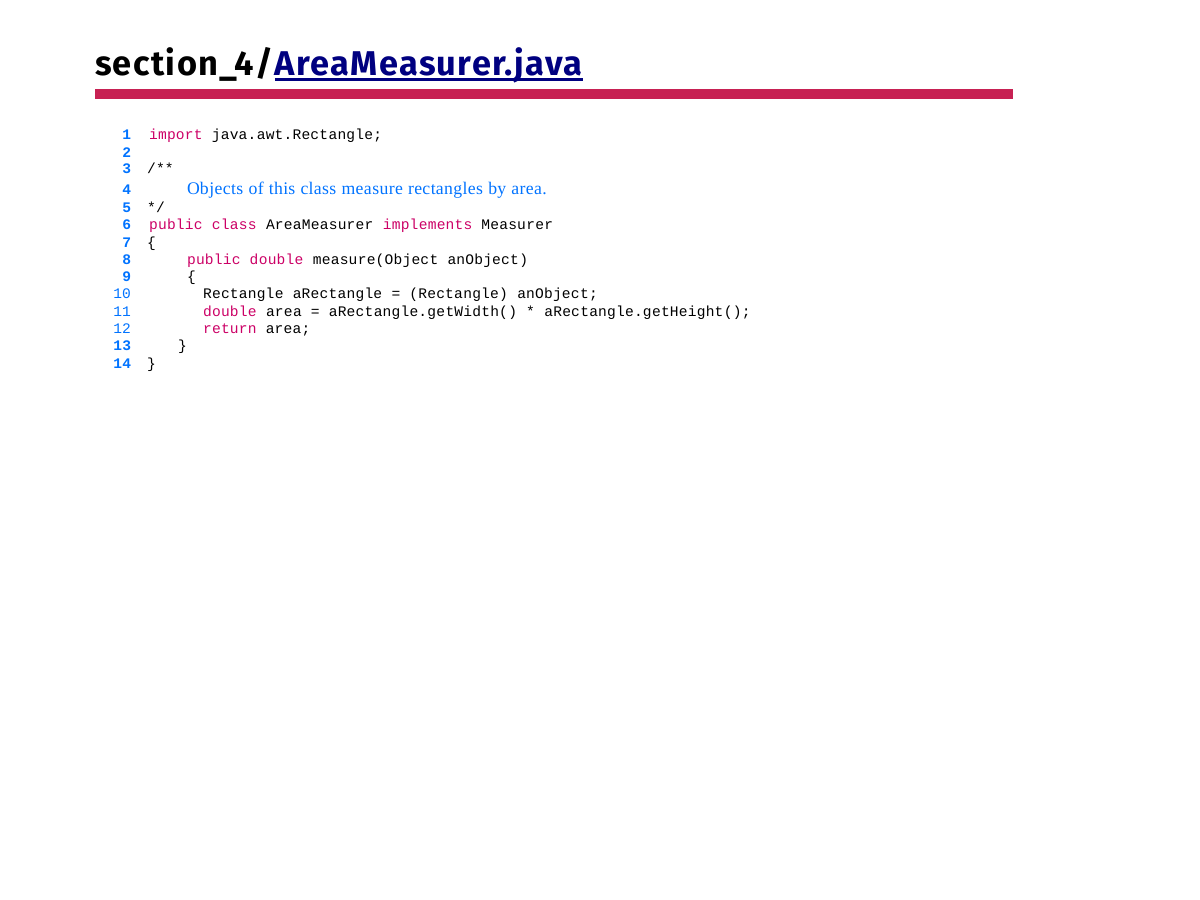

# section_4/AreaMeasurer.java
1  import java.awt.Rectangle;
2
3 /**
4	Objects of this class measure rectangles by area.
5 */
6  public class AreaMeasurer implements Measurer
7 {
8	public double measure(Object anObject)
9	{
Rectangle aRectangle = (Rectangle) anObject;
double area = aRectangle.getWidth() * aRectangle.getHeight();
return area;
13	}
14 }